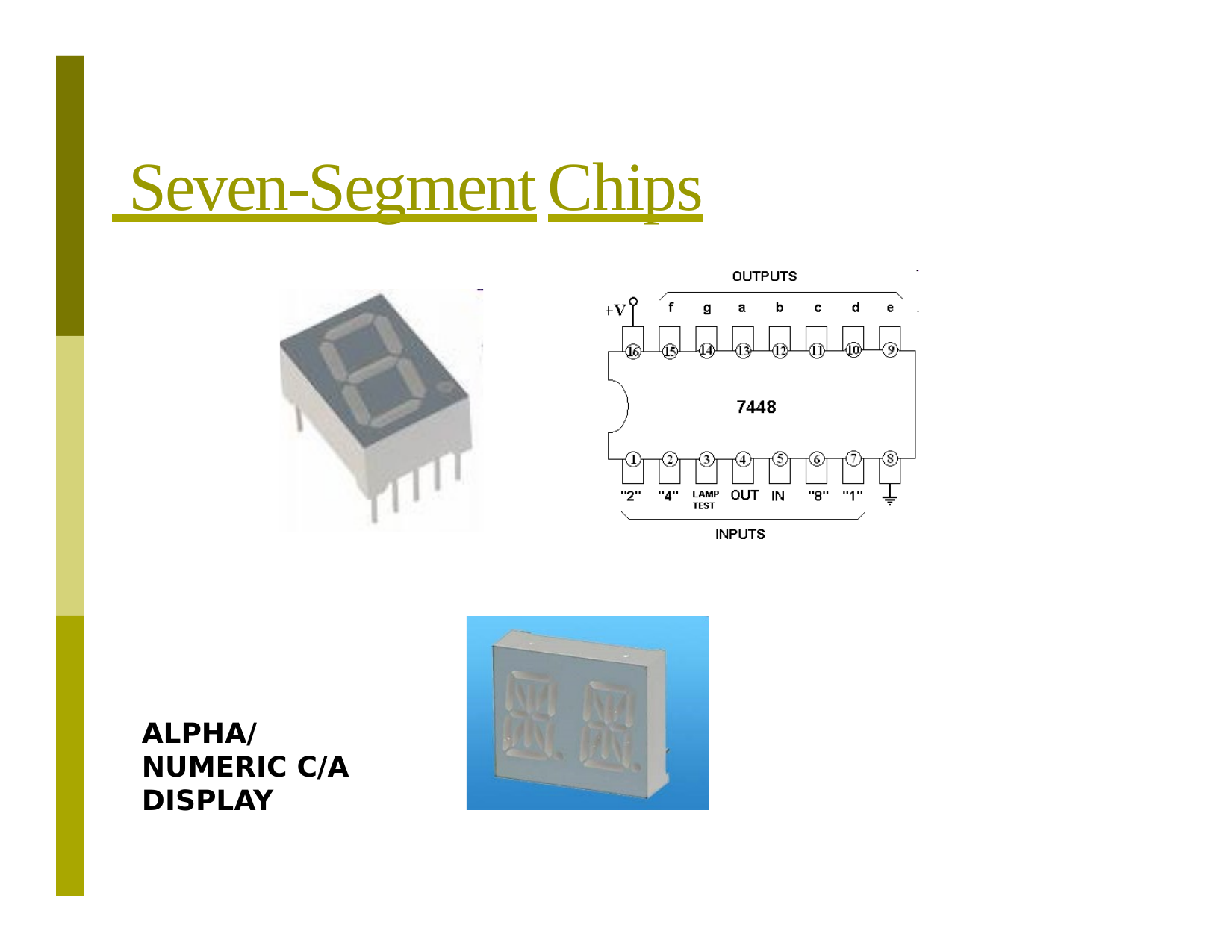

# Seven-Segment	Chips

ALPHA/  NUMERIC C/A  DISPLAY